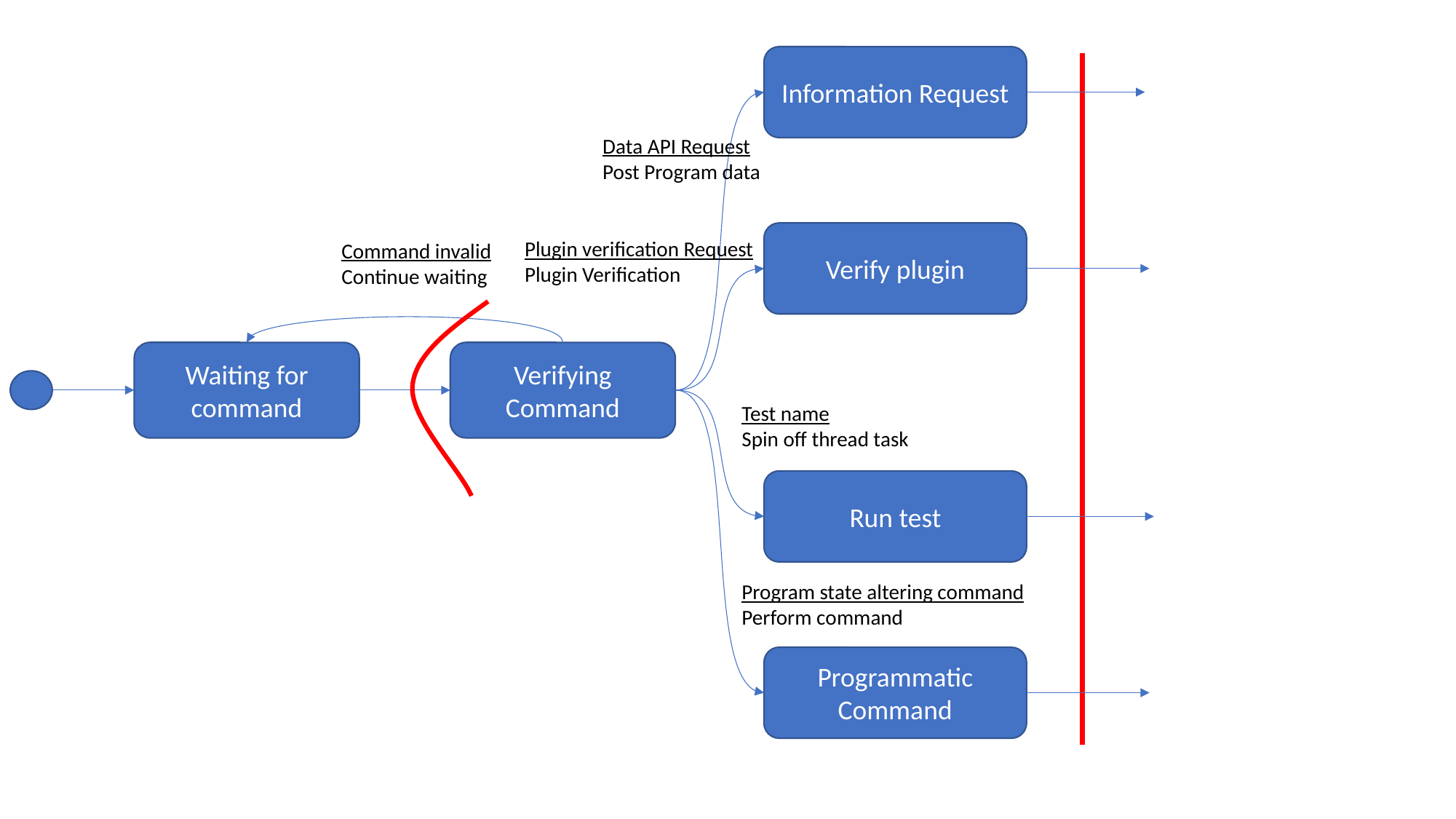

Information Request
Data API Request
Post Program data
Verify plugin
Plugin verification Request
Plugin Verification
Command invalid
Continue waiting

Verifying Command
Waiting for command

Test name
Spin off thread task
Run test
Program state altering command
Perform command
Programmatic Command